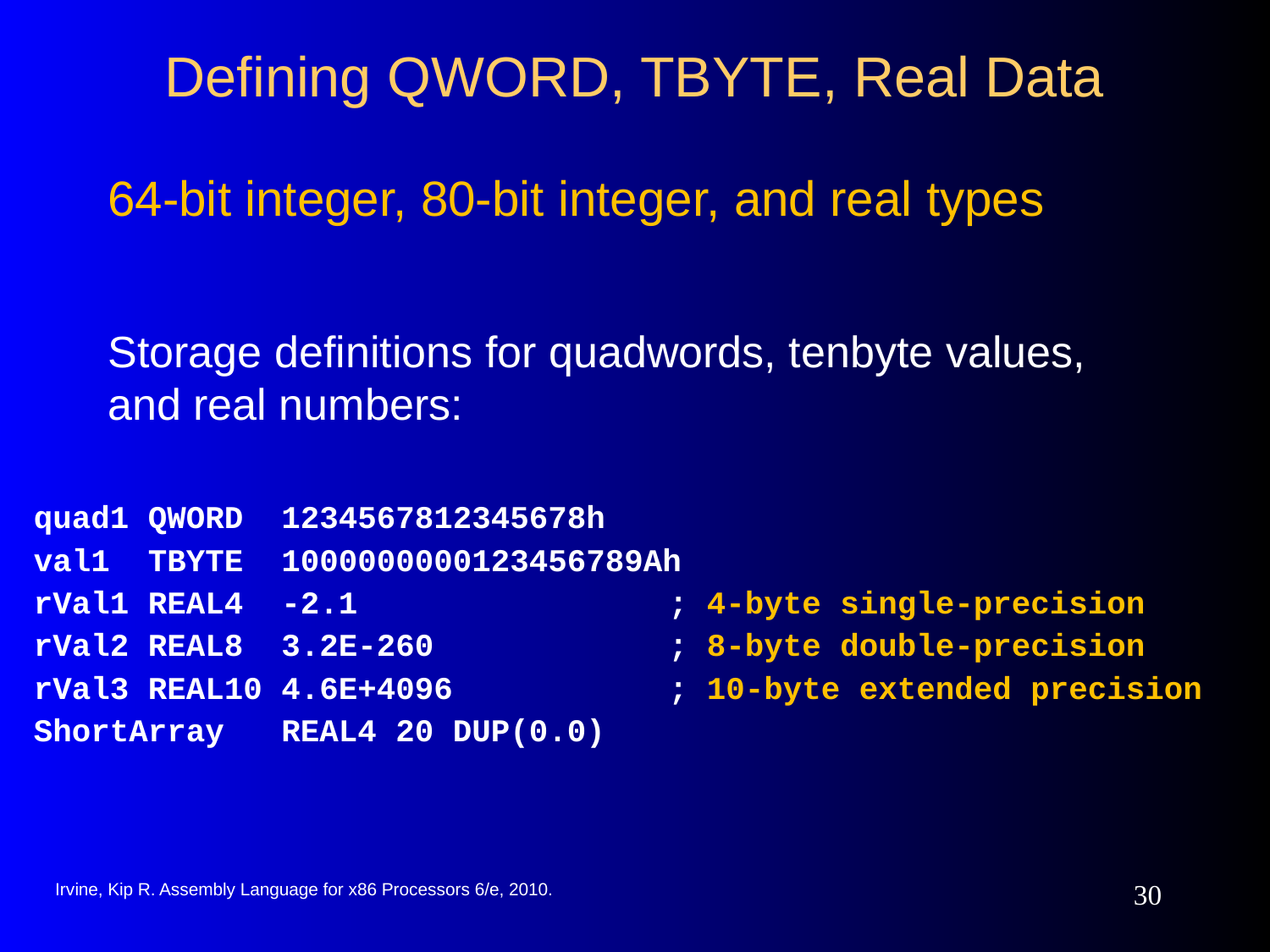

# Defining QWORD, TBYTE, Real Data
64-bit integer, 80-bit integer, and real types

Storage definitions for quadwords, tenbyte values, and real numbers:
quad1 QWORD  1234567812345678h
val1  TBYTE  1000000000123456789Ah
rVal1 REAL4  -2.1			; 4-byte single-precision
rVal2 REAL8  3.2E-260			; 8-byte double-precision
rVal3 REAL10 4.6E+4096			; 10-byte extended precision
ShortArray   REAL4 20 DUP(0.0)
Irvine, Kip R. Assembly Language for x86 Processors 6/e, 2010.
30